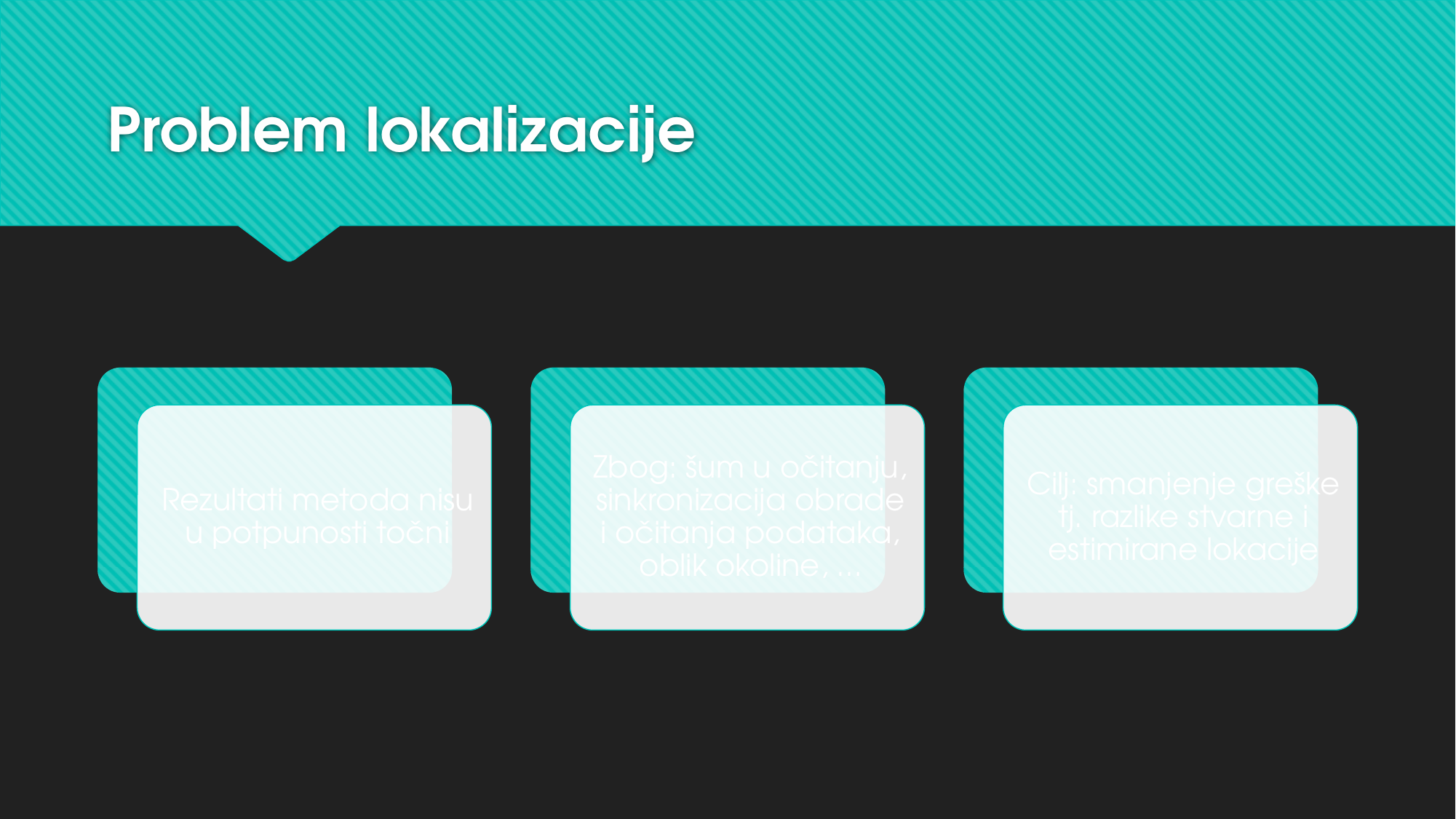

# Problem lokalizacije
Rezultati metoda nisu u potpunosti točni
Zbog: šum u očitanju, sinkronizacija obrade i očitanja podataka, oblik okoline, …
Cilj: smanjenje greške tj. razlike stvarne i estimirane lokacije